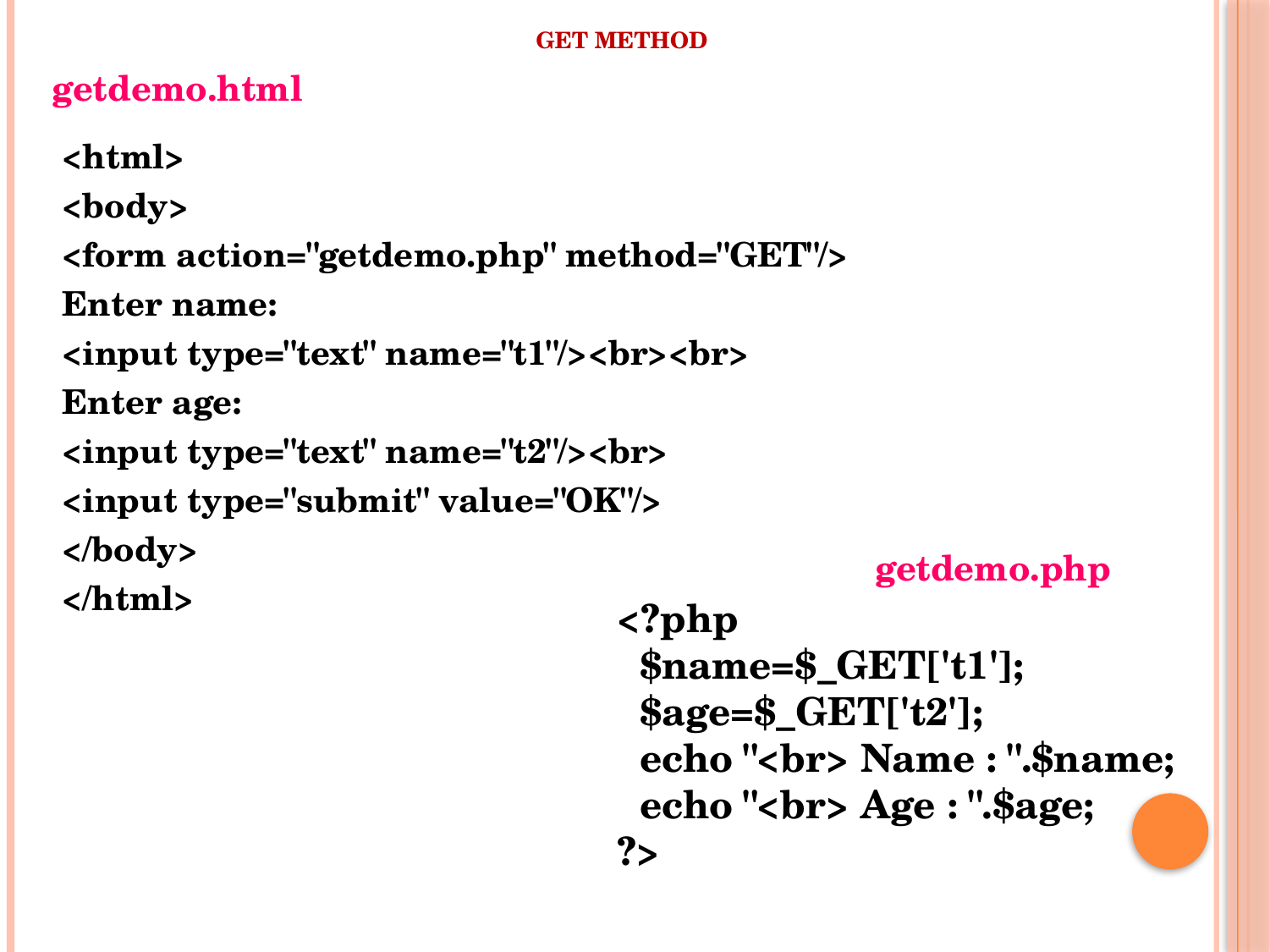

# Get method
getdemo.html
<html>
<body>
<form action="getdemo.php" method="GET"/>
Enter name:
<input type="text" name="t1"/><br><br>
Enter age:
<input type="text" name="t2"/><br>
<input type="submit" value="OK"/>
</body>
</html>
getdemo.php
<?php
  $name=$_GET['t1'];
  $age=$_GET['t2'];
  echo "<br> Name : ".$name;
  echo "<br> Age : ".$age;
?>